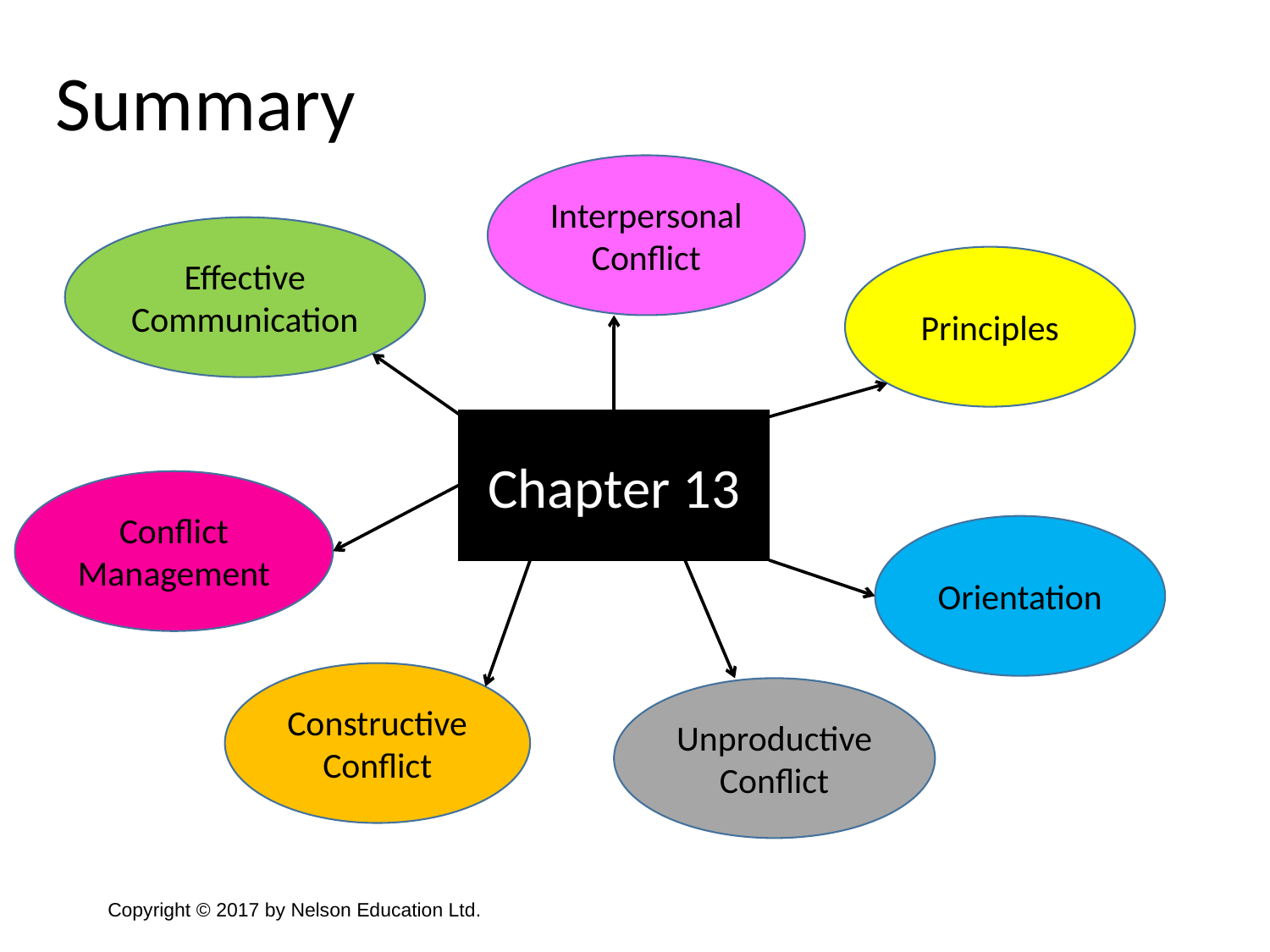

Summary
Interpersonal Conflict
Effective Communication
Principles
Chapter 13
Conflict Management
Orientation
Constructive Conflict
Unproductive Conflict